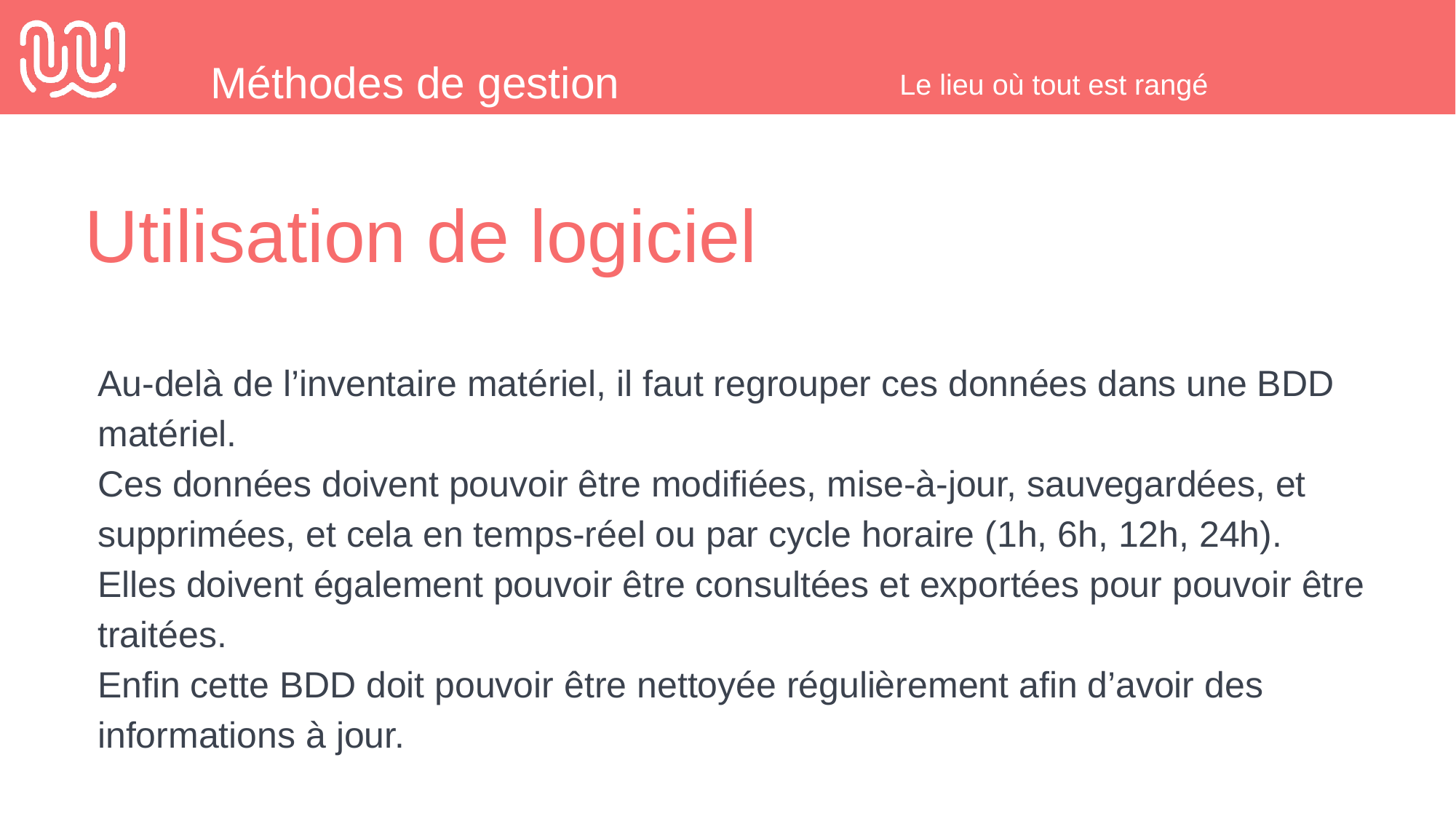

Méthodes de gestion
Le lieu où tout est rangé
Utilisation de logiciel
Au-delà de l’inventaire matériel, il faut regrouper ces données dans une BDD matériel.
Ces données doivent pouvoir être modifiées, mise-à-jour, sauvegardées, et supprimées, et cela en temps-réel ou par cycle horaire (1h, 6h, 12h, 24h).
Elles doivent également pouvoir être consultées et exportées pour pouvoir être traitées.
Enfin cette BDD doit pouvoir être nettoyée régulièrement afin d’avoir des informations à jour.